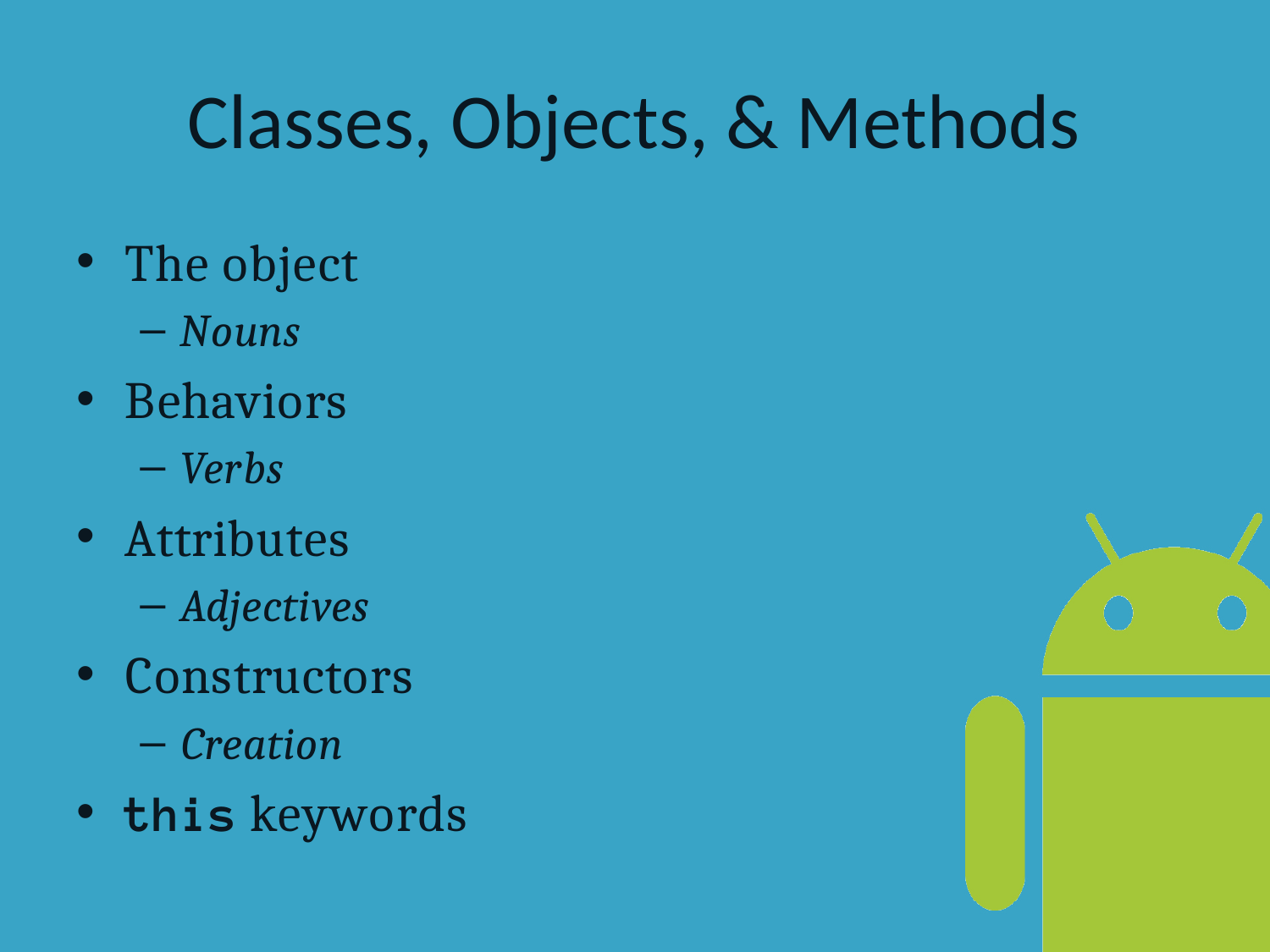

# Classes, Objects, & Methods
The object
Nouns
Behaviors
Verbs
Attributes
Adjectives
Constructors
Creation
this keywords